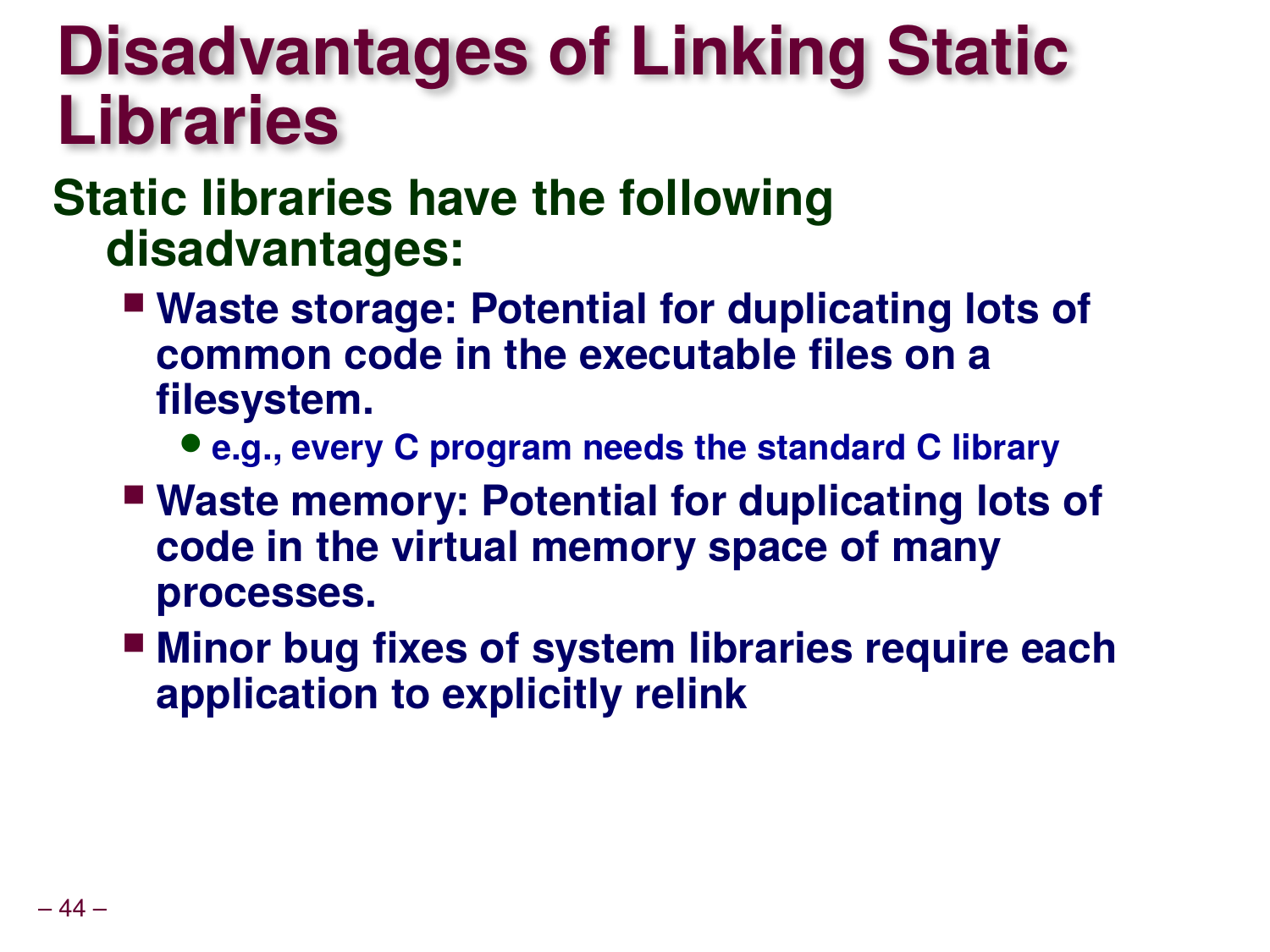

# Disadvantages of Linking Static Libraries
Static libraries have the following disadvantages:
Waste storage: Potential for duplicating lots of common code in the executable files on a filesystem.
e.g., every C program needs the standard C library
Waste memory: Potential for duplicating lots of code in the virtual memory space of many processes.
Minor bug fixes of system libraries require each application to explicitly relink